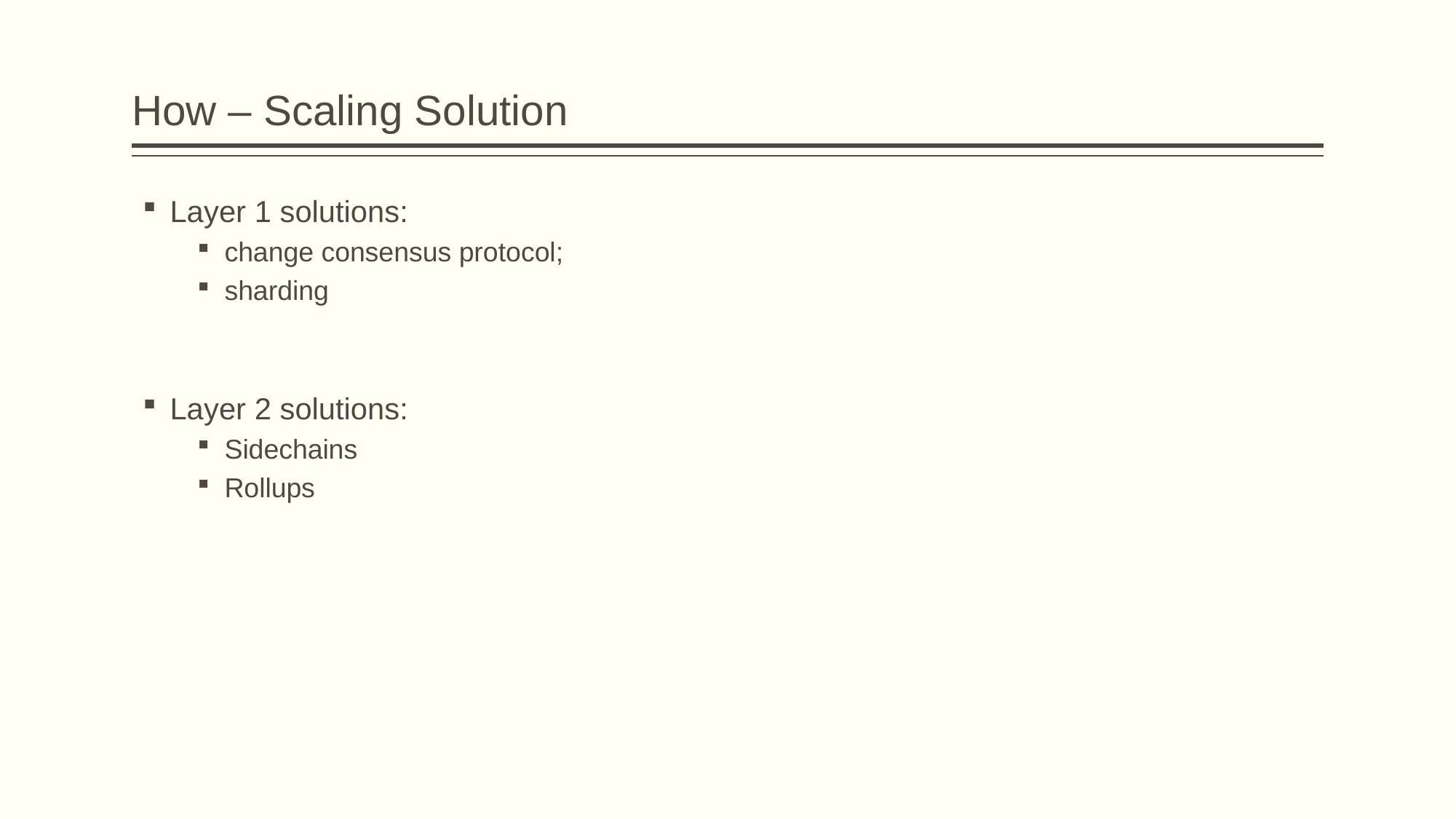

# How – Scaling Solution
Layer 1 solutions:
change consensus protocol;
sharding

Layer 2 solutions:
Sidechains
Rollups